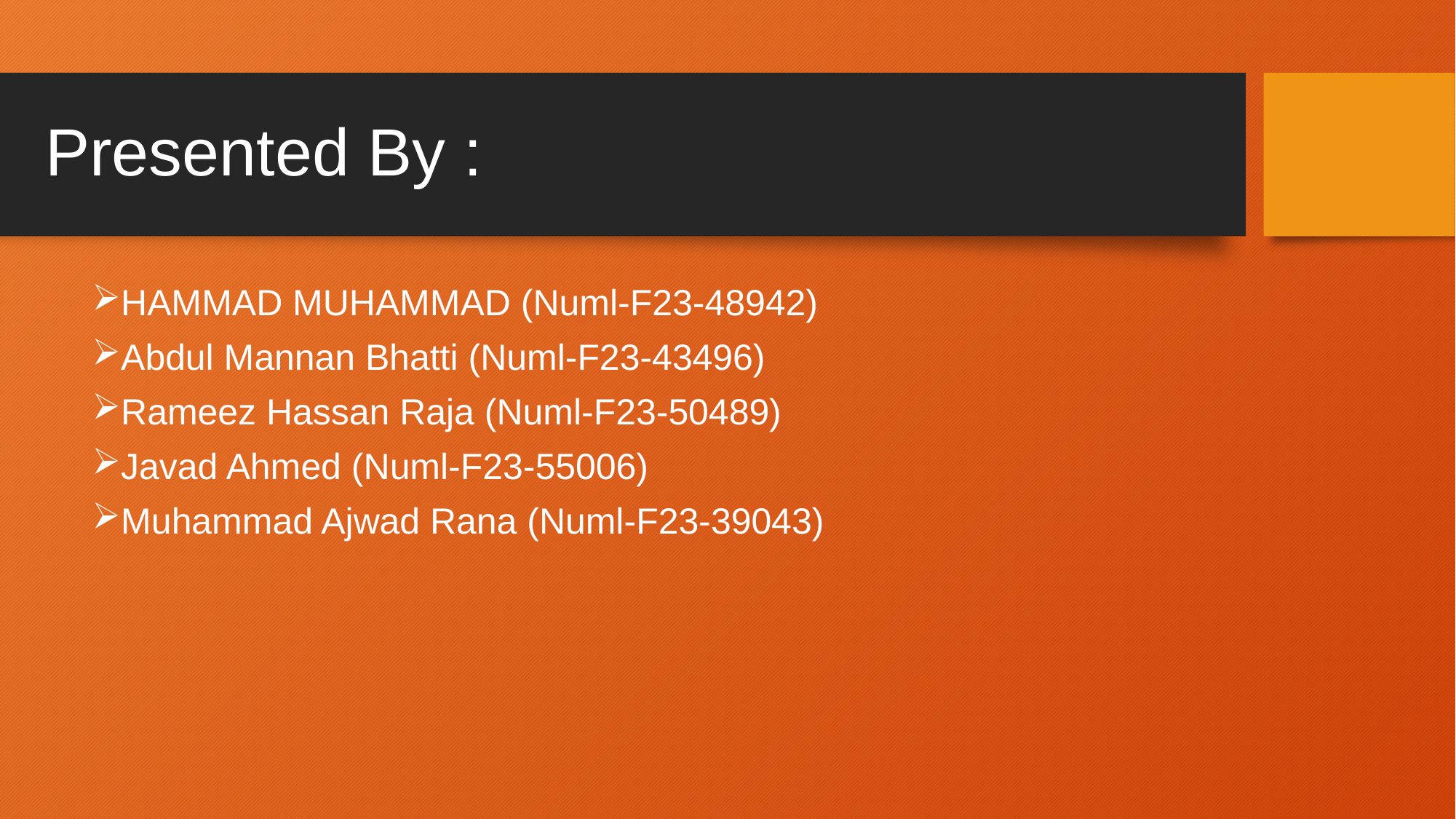

# Presented By :
HAMMAD MUHAMMAD (Numl-F23-48942)
Abdul Mannan Bhatti (Numl-F23-43496)
Rameez Hassan Raja (Numl-F23-50489)
Javad Ahmed (Numl-F23-55006)
Muhammad Ajwad Rana (Numl-F23-39043)